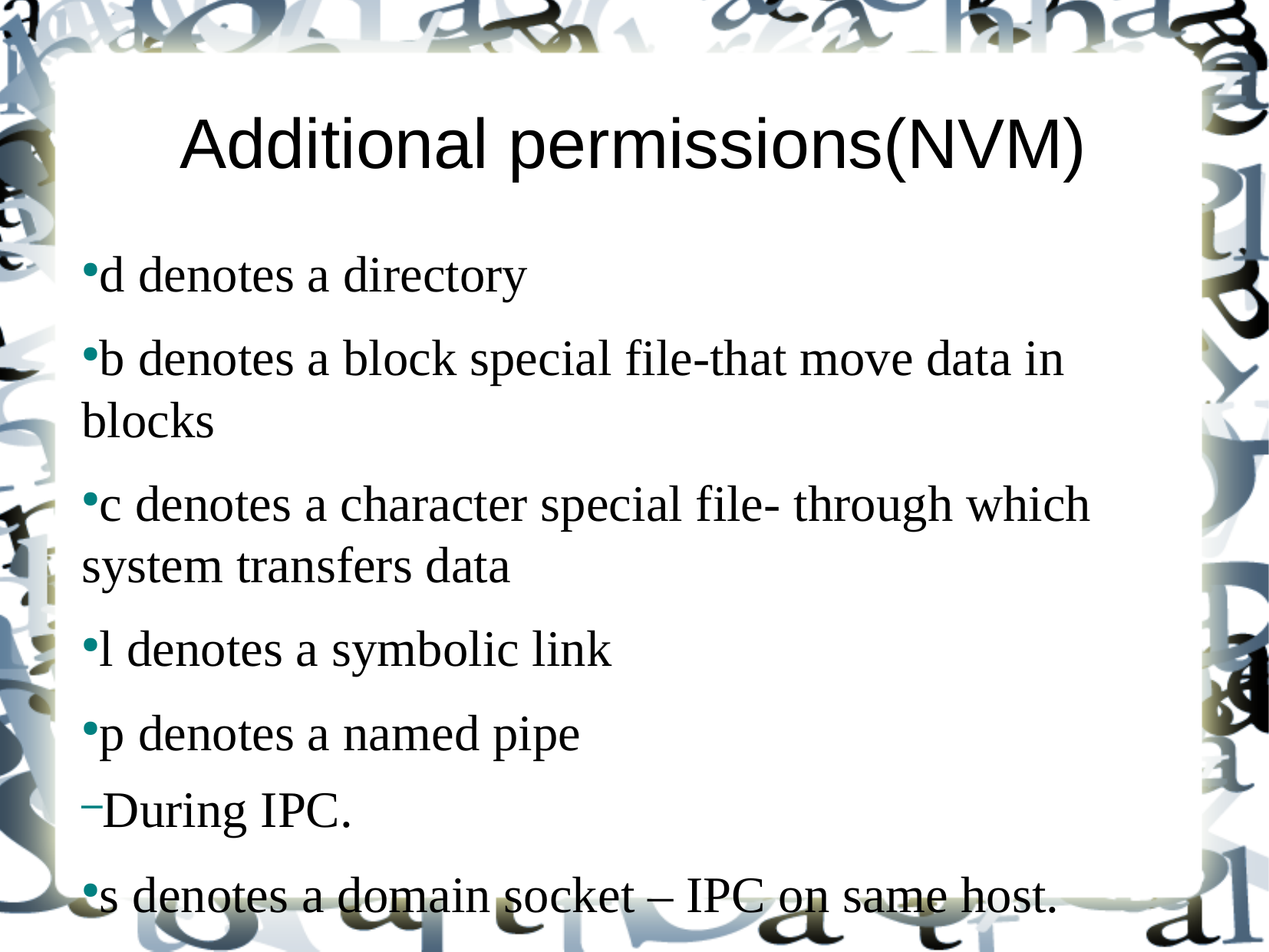

Additional permissions(NVM)
d denotes a directory
b denotes a block special file-that move data in blocks
c denotes a character special file- through which system transfers data
l denotes a symbolic link
p denotes a named pipe
During IPC.
s denotes a domain socket – IPC on same host.